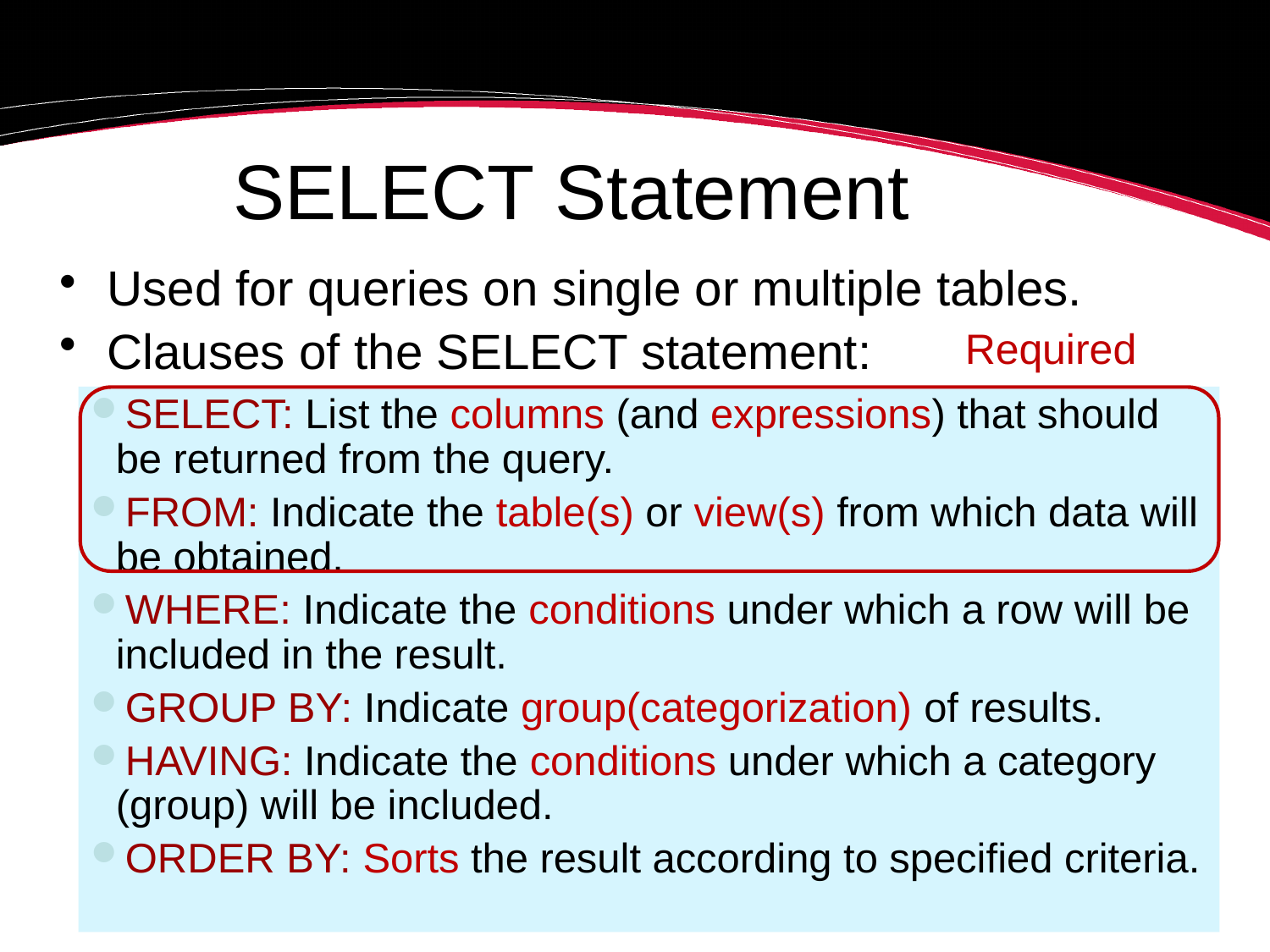

22
# SELECT Statement
Used for queries on single or multiple tables.
Clauses of the SELECT statement:
Required
SELECT: List the columns (and expressions) that should be returned from the query.
FROM: Indicate the table(s) or view(s) from which data will be obtained.
WHERE: Indicate the conditions under which a row will be included in the result.
GROUP BY: Indicate group(categorization) of results.
HAVING: Indicate the conditions under which a category (group) will be included.
ORDER BY: Sorts the result according to specified criteria.